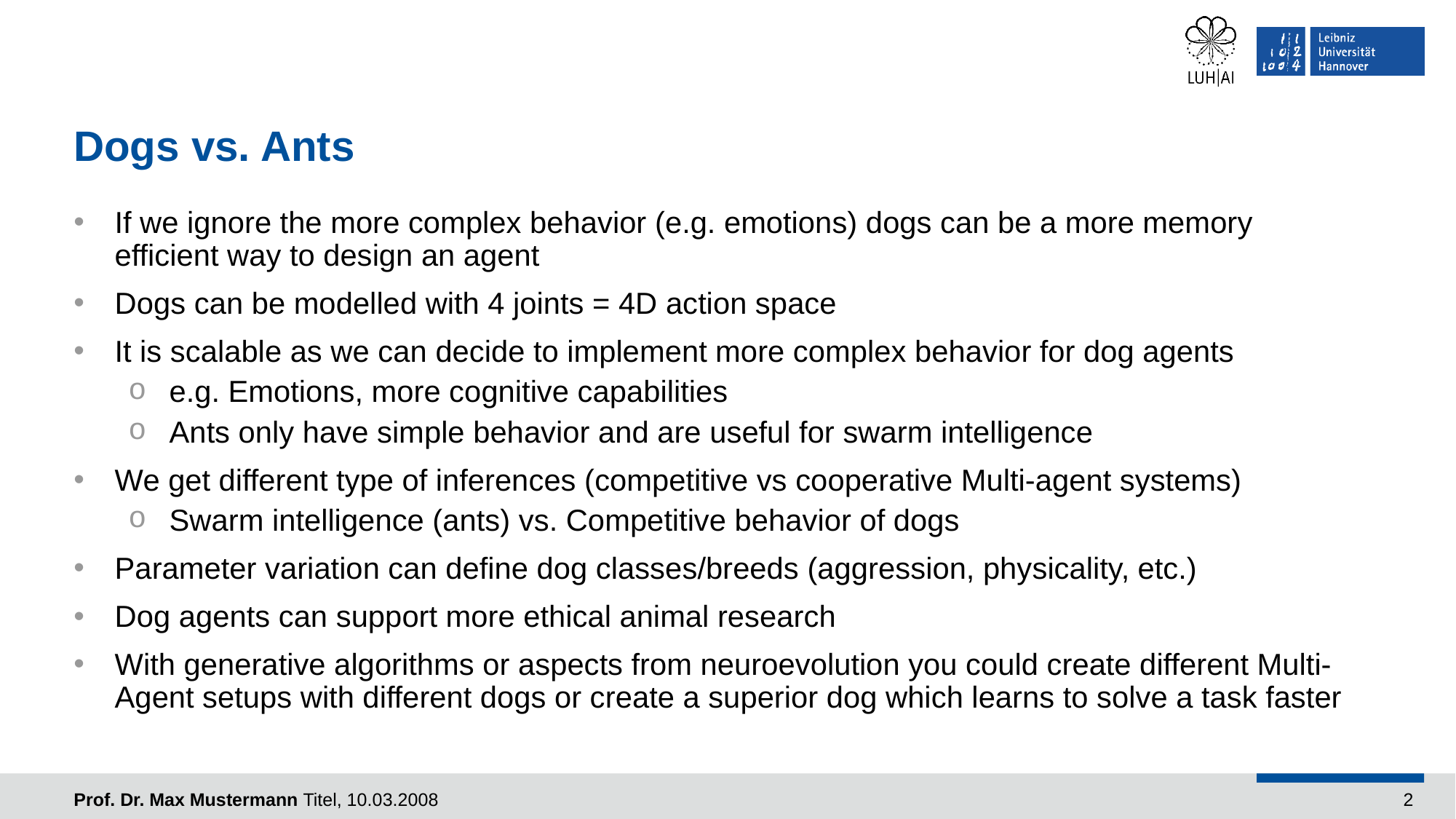

# Dogs vs. Ants
If we ignore the more complex behavior (e.g. emotions) dogs can be a more memory efficient way to design an agent
Dogs can be modelled with 4 joints = 4D action space
It is scalable as we can decide to implement more complex behavior for dog agents
e.g. Emotions, more cognitive capabilities
Ants only have simple behavior and are useful for swarm intelligence
We get different type of inferences (competitive vs cooperative Multi-agent systems)
Swarm intelligence (ants) vs. Competitive behavior of dogs
Parameter variation can define dog classes/breeds (aggression, physicality, etc.)
Dog agents can support more ethical animal research
With generative algorithms or aspects from neuroevolution you could create different Multi-Agent setups with different dogs or create a superior dog which learns to solve a task faster

Prof. Dr. Max Mustermann Titel, 10.03.2008